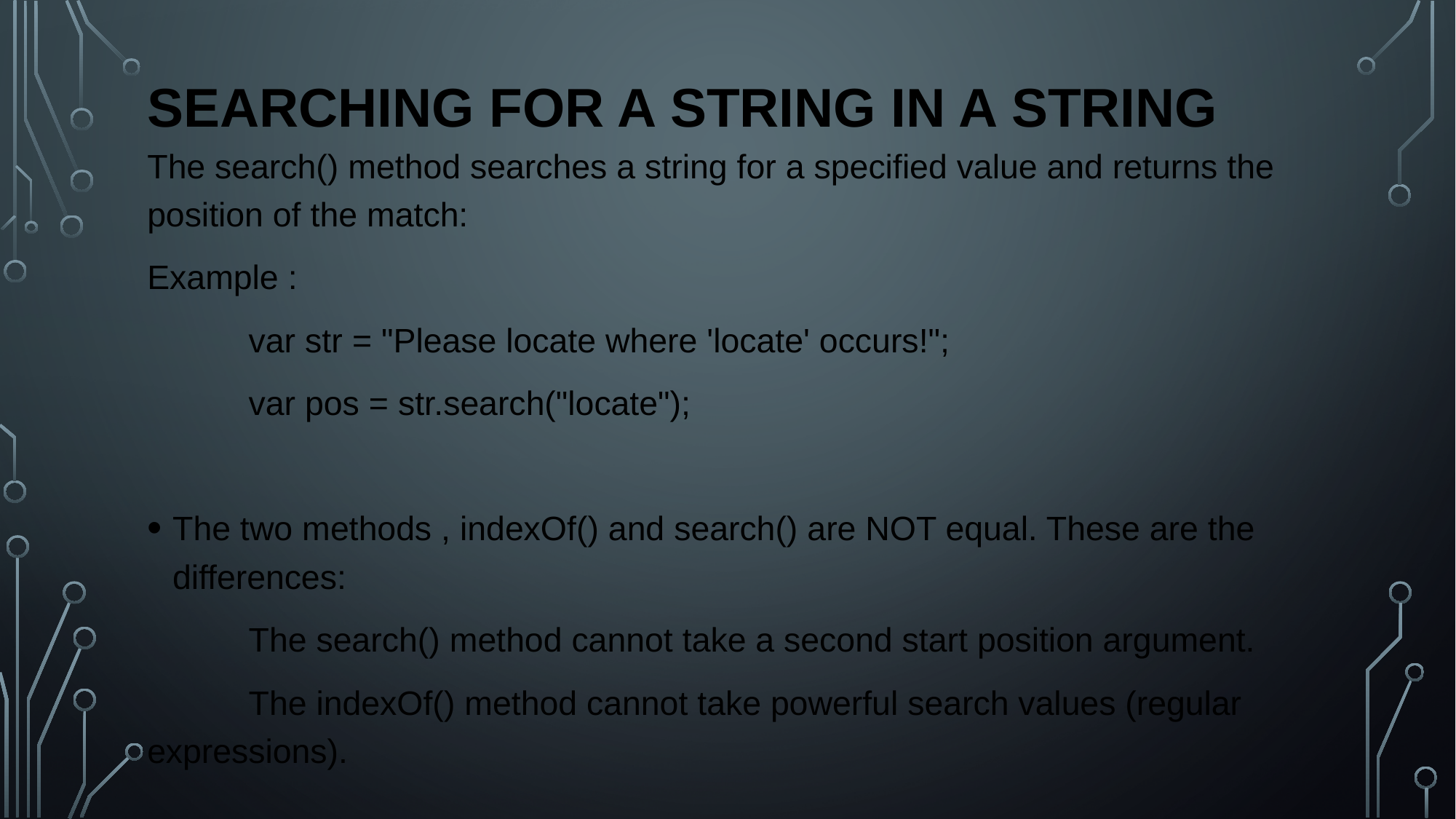

# Searching for a String in a String
The search() method searches a string for a specified value and returns the position of the match:
Example :
	var str = "Please locate where 'locate' occurs!";
	var pos = str.search("locate");

The two methods , indexOf() and search() are NOT equal. These are the differences:
	The search() method cannot take a second start position argument.
	The indexOf() method cannot take powerful search values (regular expressions).